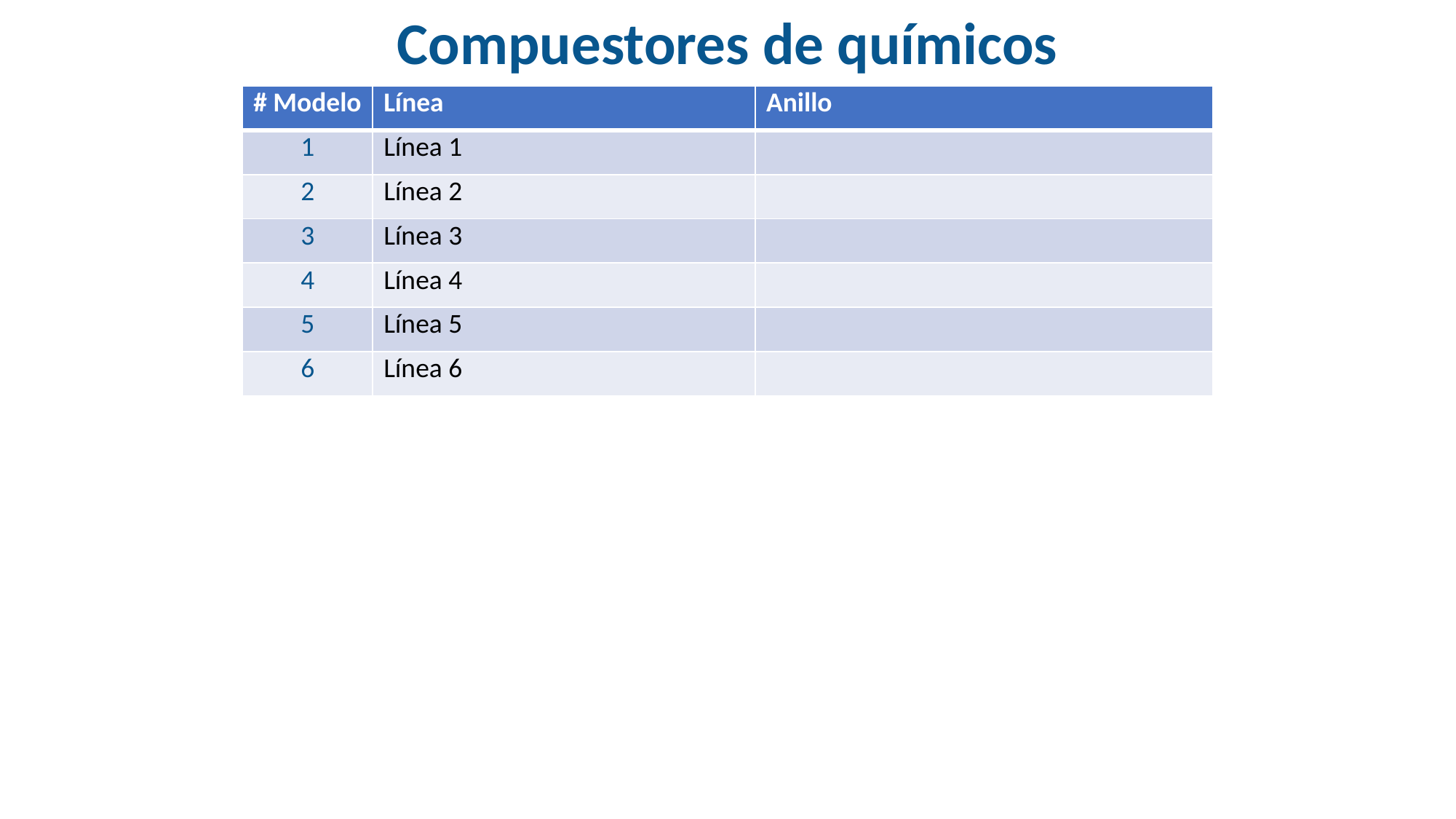

Compuestores de químicos
| # Modelo | Línea | Anillo |
| --- | --- | --- |
| 1 | Línea 1 |  |
| 2 | Línea 2 |  |
| 3 | Línea 3 |  |
| 4 | Línea 4 |  |
| 5 | Línea 5 |  |
| 6 | Línea 6 |  |